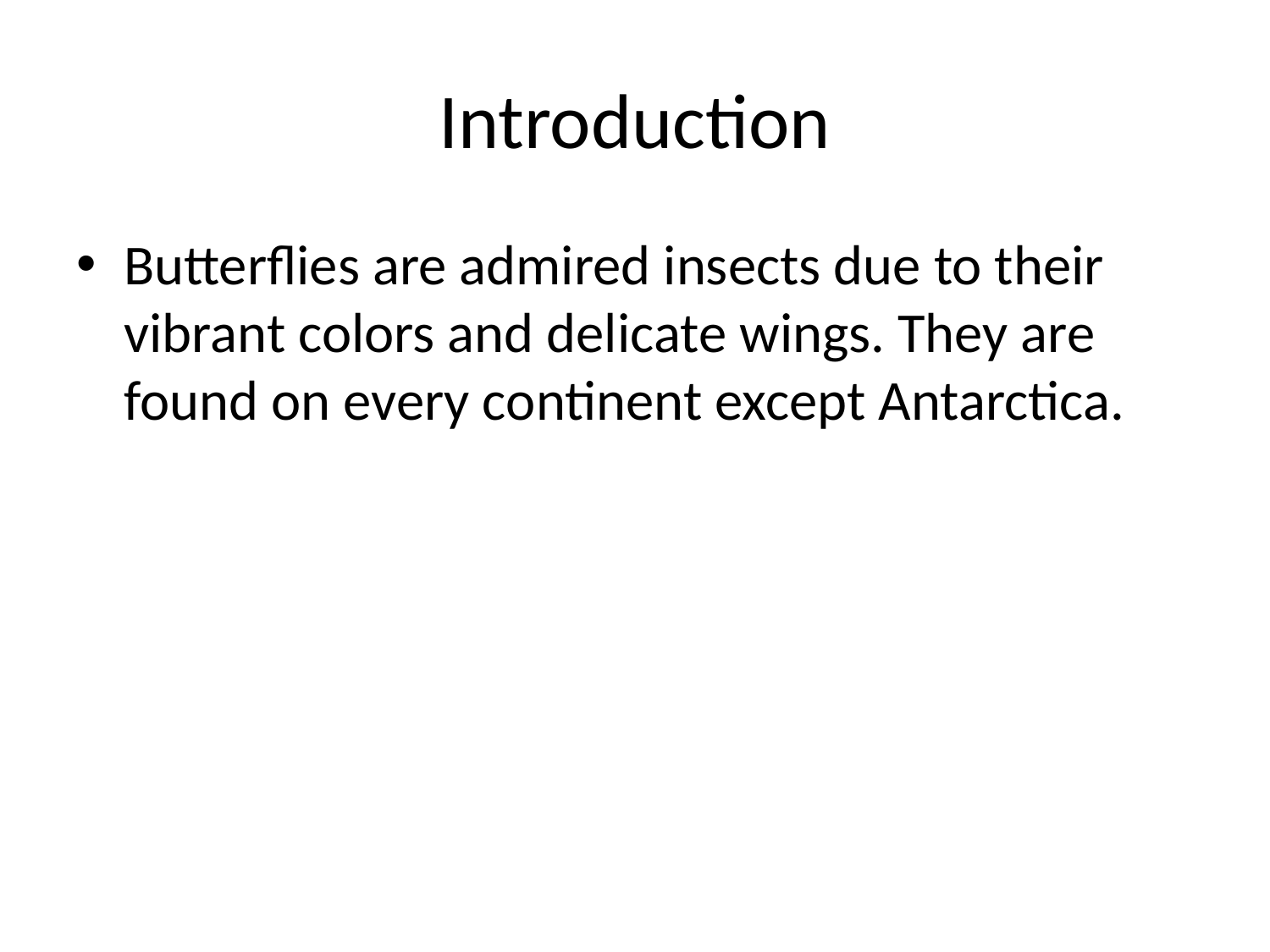

# Introduction
Butterflies are admired insects due to their vibrant colors and delicate wings. They are found on every continent except Antarctica.